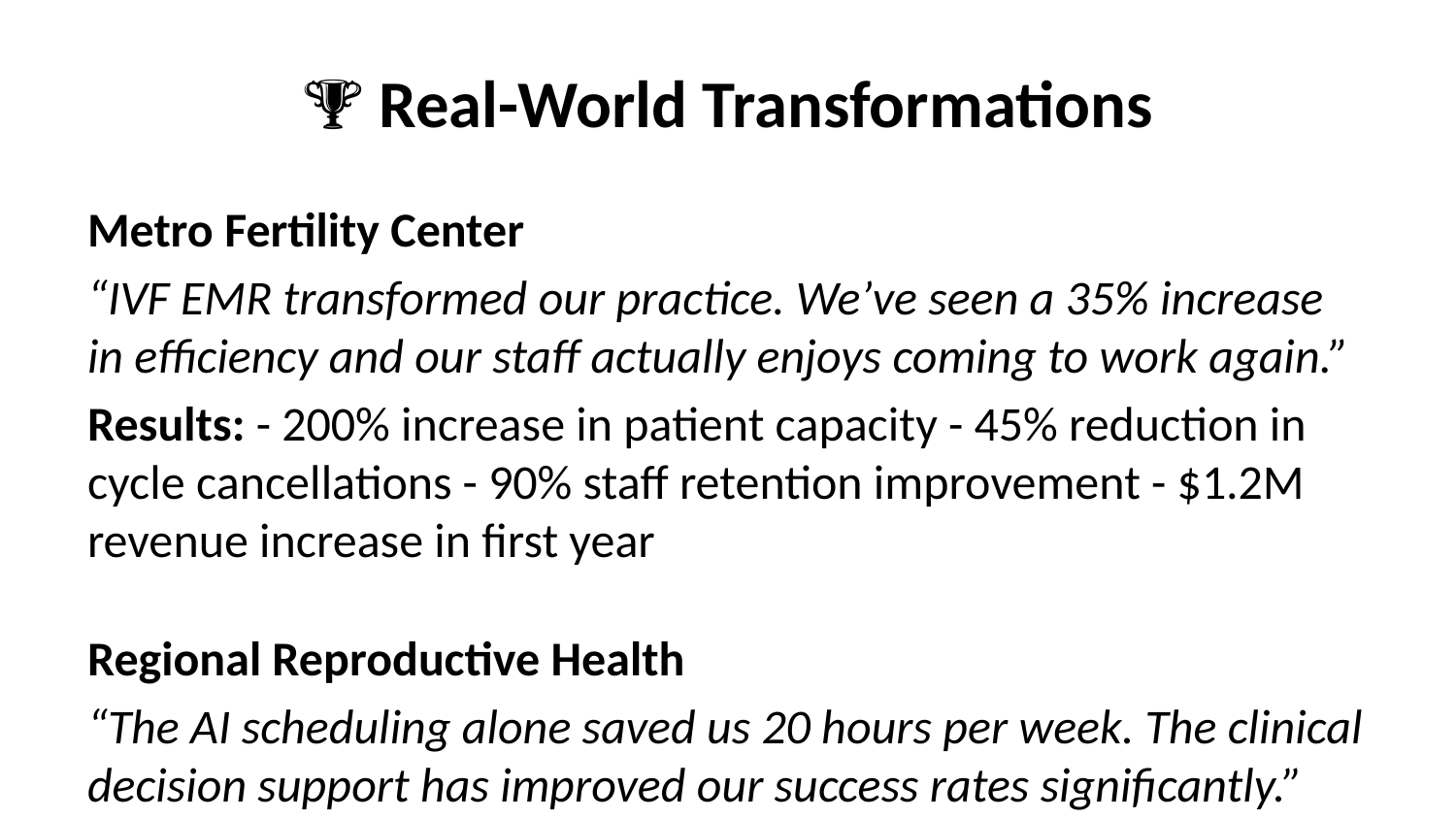

# 🏆 Real-World Transformations
Metro Fertility Center
“IVF EMR transformed our practice. We’ve seen a 35% increase in efficiency and our staff actually enjoys coming to work again.”
Results: - 200% increase in patient capacity - 45% reduction in cycle cancellations - 90% staff retention improvement - $1.2M revenue increase in first year
Regional Reproductive Health
“The AI scheduling alone saved us 20 hours per week. The clinical decision support has improved our success rates significantly.”
Results: - 25% improvement in live birth rates - 60% reduction in scheduling conflicts - 30% decrease in medication errors - 95% patient satisfaction scores
Advanced Fertility Solutions
“Implementation was seamless. Within 3 months, we were operating more efficiently than ever before.”
Results: - 6-month ROI achievement - 40% reduction in administrative costs - 50% improvement in staff wellness scores - 100% regulatory compliance